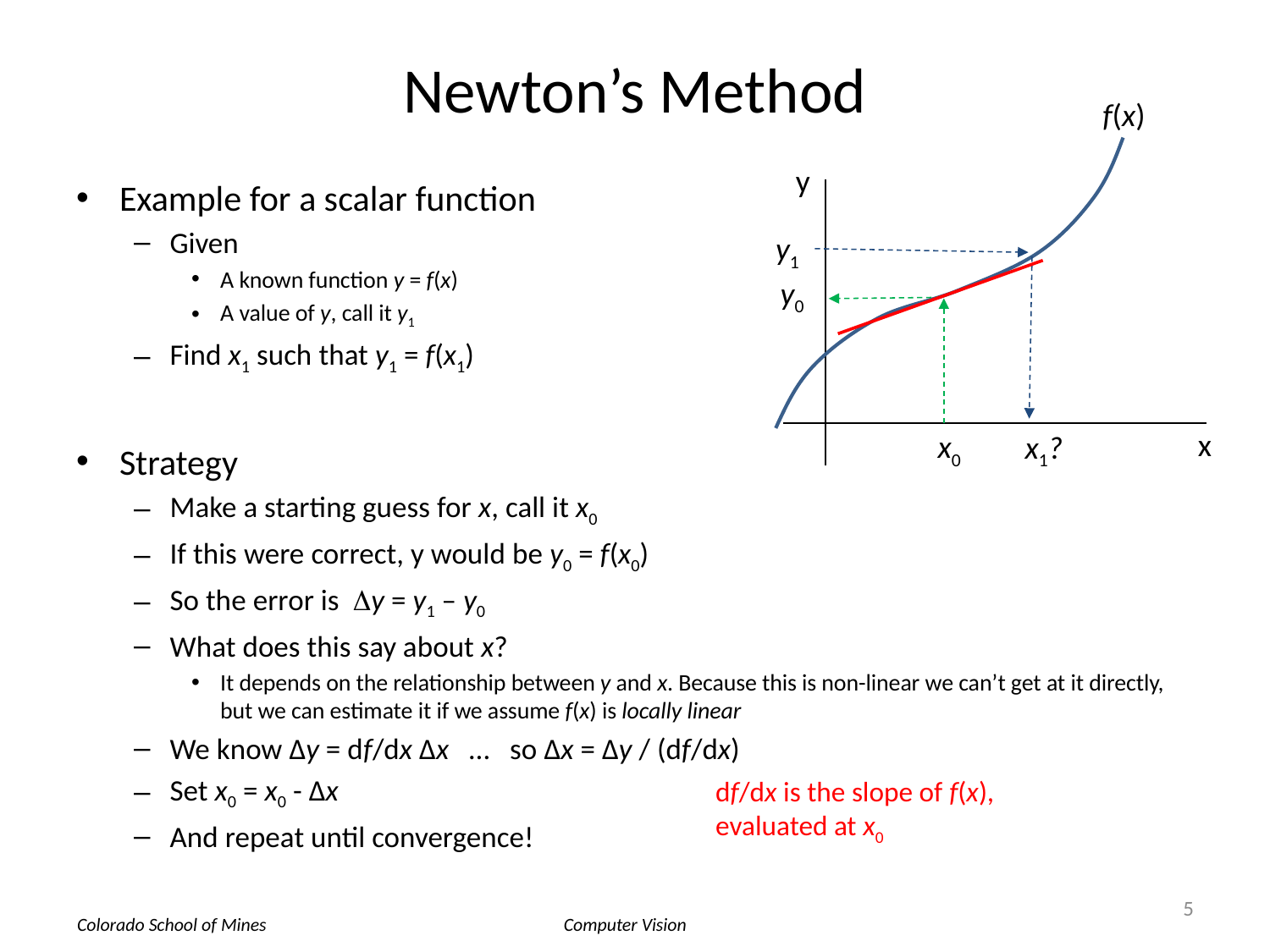

# Newton’s Method
f(x)

y
Example for a scalar function
Given
A known function y = f(x)
A value of y, call it y1
Find x1 such that y1 = f(x1)

Strategy
Make a starting guess for x, call it x0
If this were correct, y would be y0 = f(x0)
So the error is  Δy = y1 – y0
What does this say about x?
It depends on the relationship between y and x. Because this is non-linear we can’t get at it directly, but we can estimate it if we assume f(x) is locally linear
We know Δy = df/dx Δx   …   so Δx = Δy / (df/dx)
Set x0 = x0 - Δx
And repeat until convergence!
y1
y0
x
x0
x1?
df/dx is the slope of f(x), evaluated at x0
5